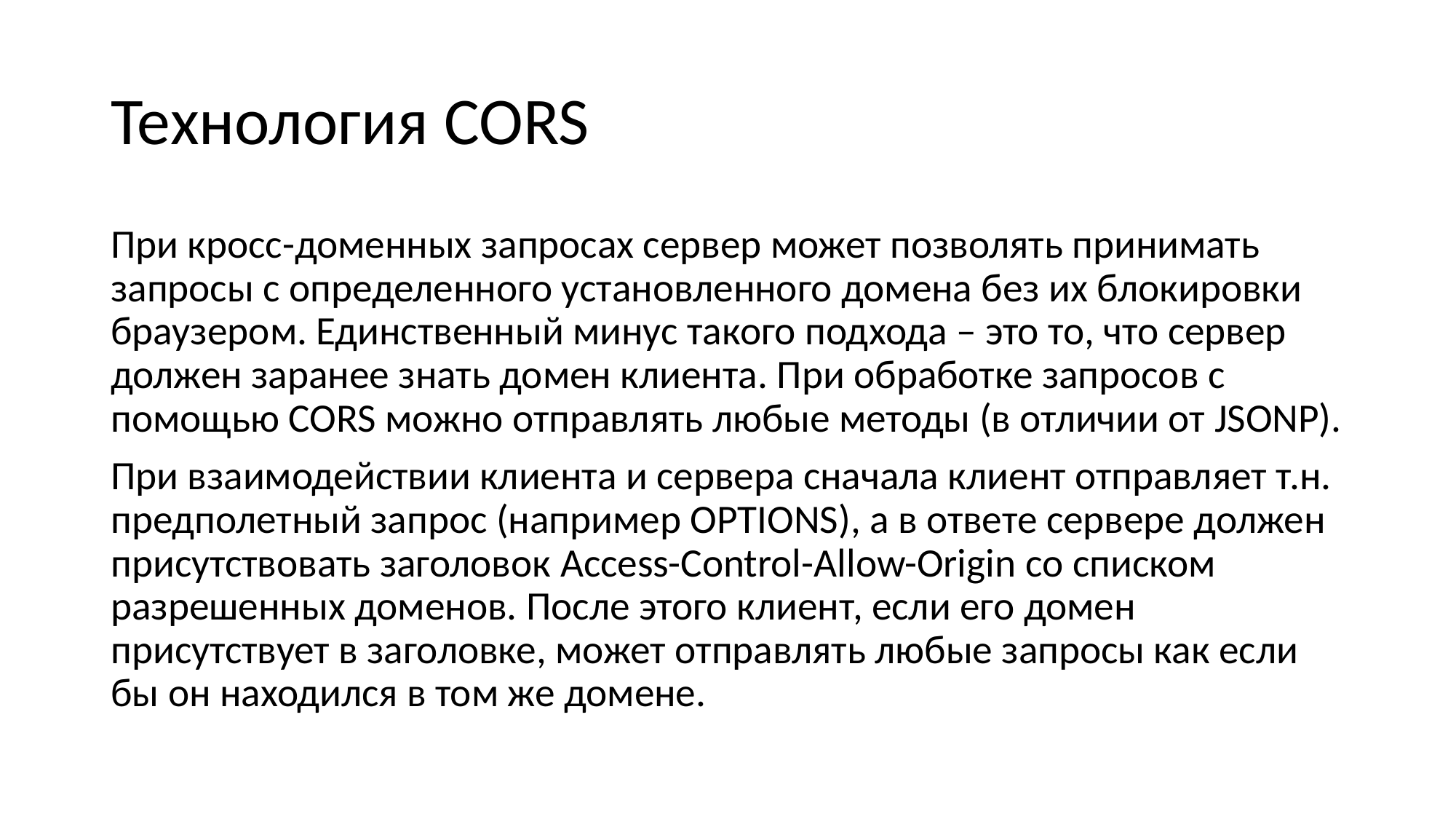

# Технология CORS
При кросс-доменных запросах сервер может позволять принимать запросы с определенного установленного домена без их блокировки браузером. Единственный минус такого подхода – это то, что сервер должен заранее знать домен клиента. При обработке запросов с помощью CORS можно отправлять любые методы (в отличии от JSONP).
При взаимодействии клиента и сервера сначала клиент отправляет т.н. предполетный запрос (например OPTIONS), а в ответе сервере должен присутствовать заголовок Access-Control-Allow-Origin со списком разрешенных доменов. После этого клиент, если его домен присутствует в заголовке, может отправлять любые запросы как если бы он находился в том же домене.